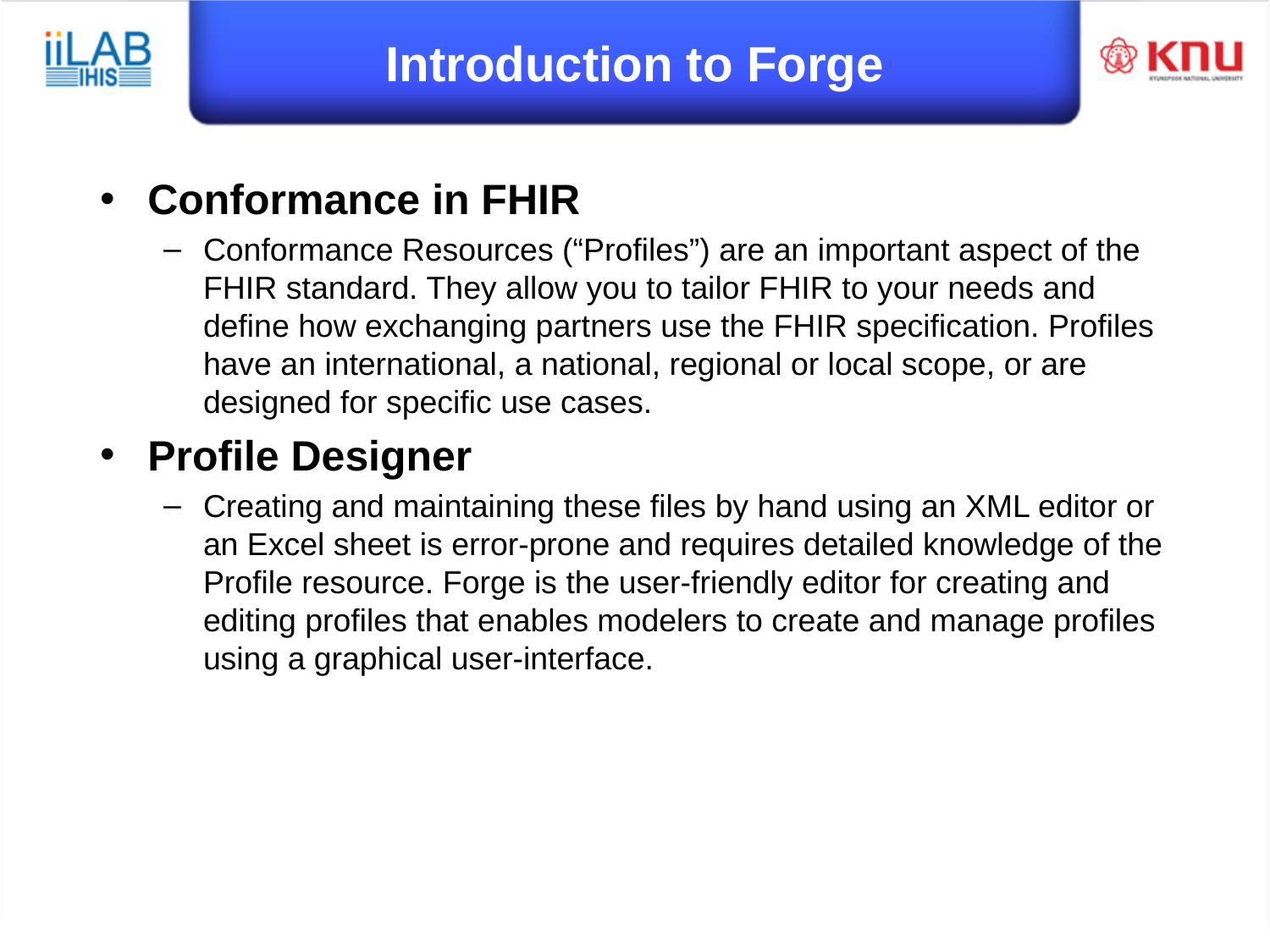

# Introduction to Forge
Conformance in FHIR
Conformance Resources (“Proﬁles”) are an important aspect of the FHIR standard. They allow you to tailor FHIR to your needs and deﬁne how exchanging partners use the FHIR speciﬁcation. Proﬁles have an international, a national, regional or local scope, or are designed for speciﬁc use cases.
Proﬁle Designer
Creating and maintaining these ﬁles by hand using an XML editor or an Excel sheet is error-prone and requires detailed knowledge of the Proﬁle resource. Forge is the user-friendly editor for creating and editing proﬁles that enables modelers to create and manage proﬁles using a graphical user-interface.